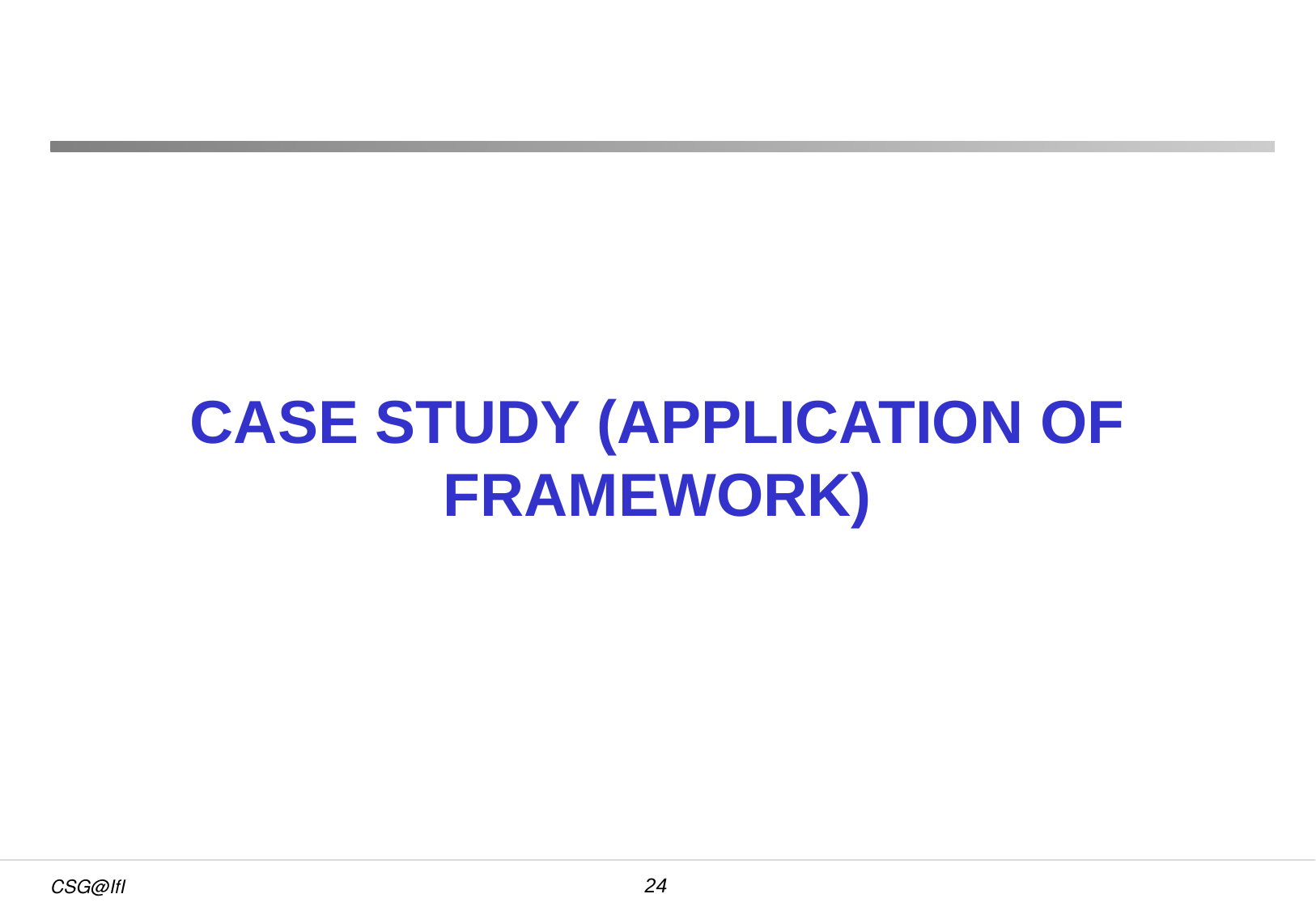

# CASE STUDY (APPLICATION OF FRAMEWORK)
24